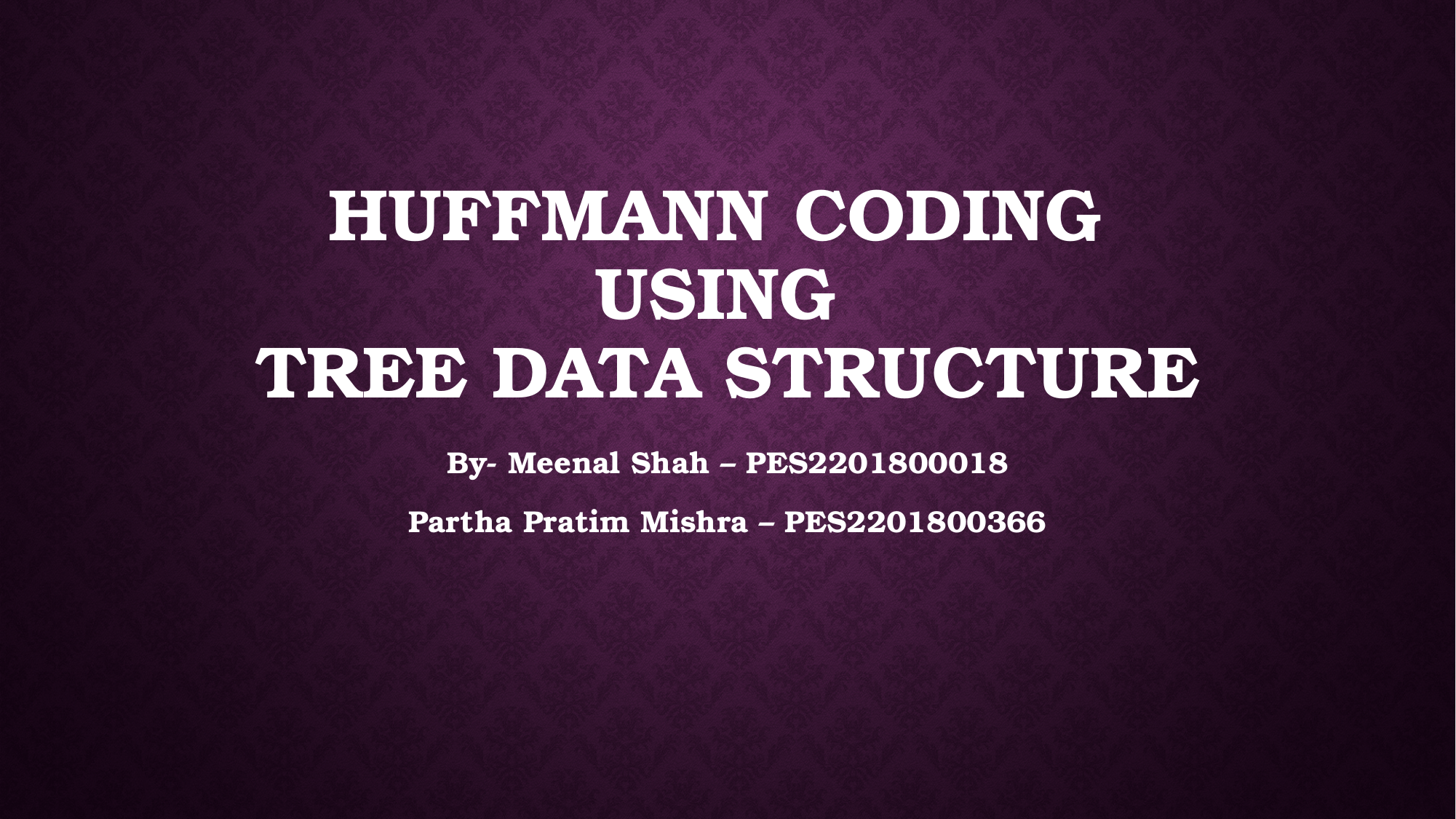

# Huffmann coding using tree data structure
By- Meenal Shah – PES2201800018
Partha Pratim Mishra – PES2201800366